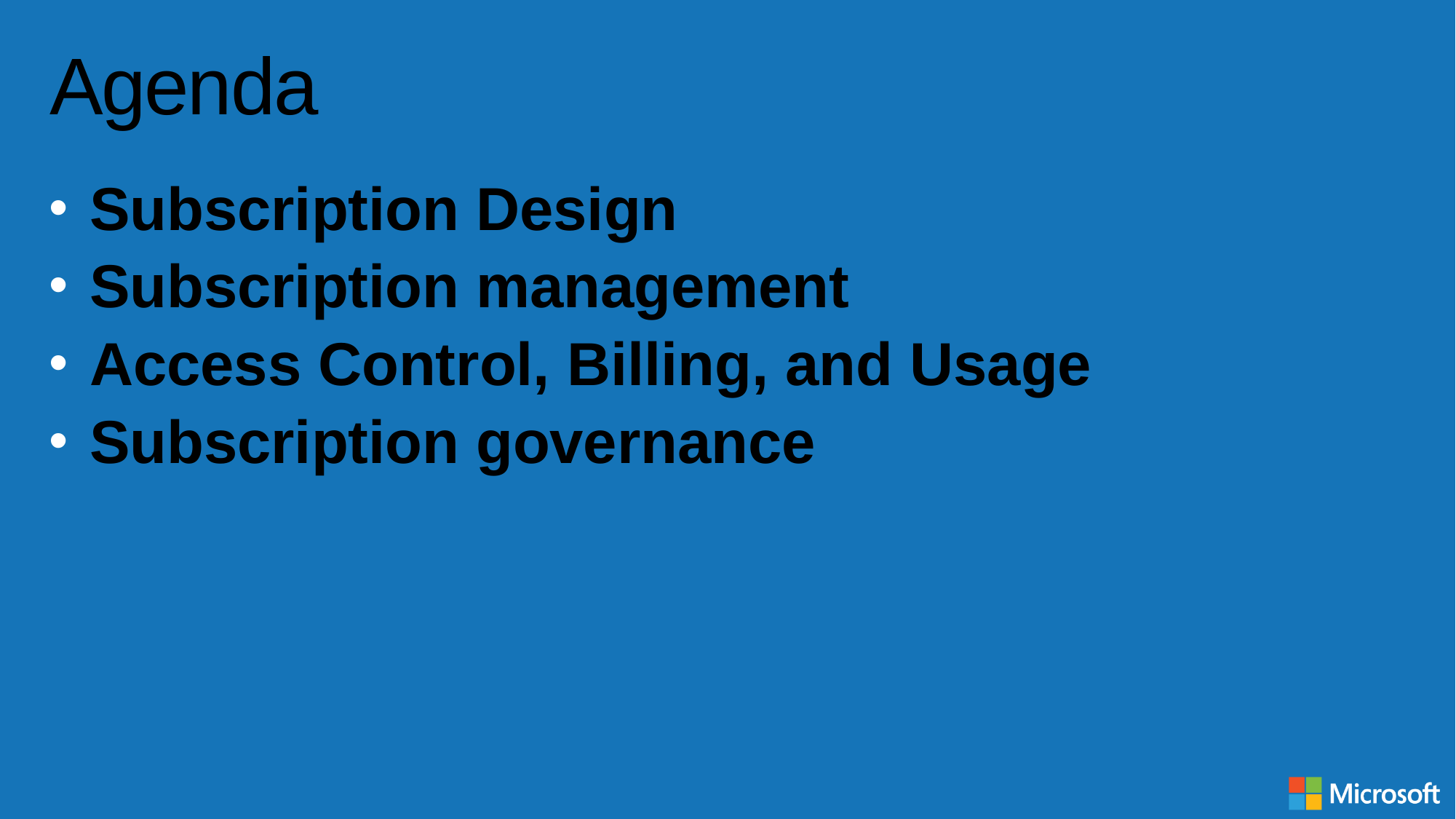

# Agenda
Subscription Design
Subscription management
Access Control, Billing, and Usage
Subscription governance